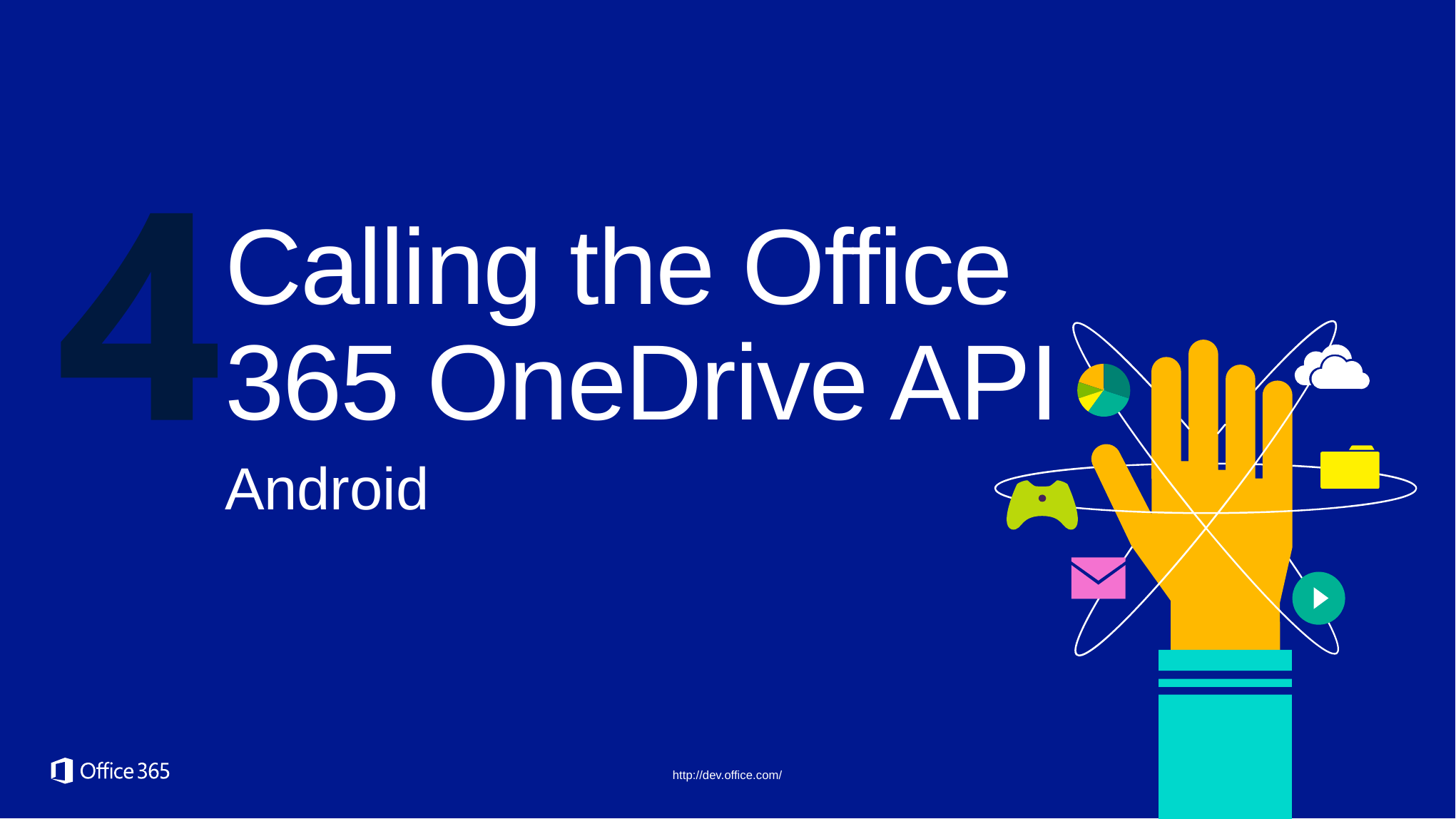

# Calling the Office 365 OneDrive API

Android